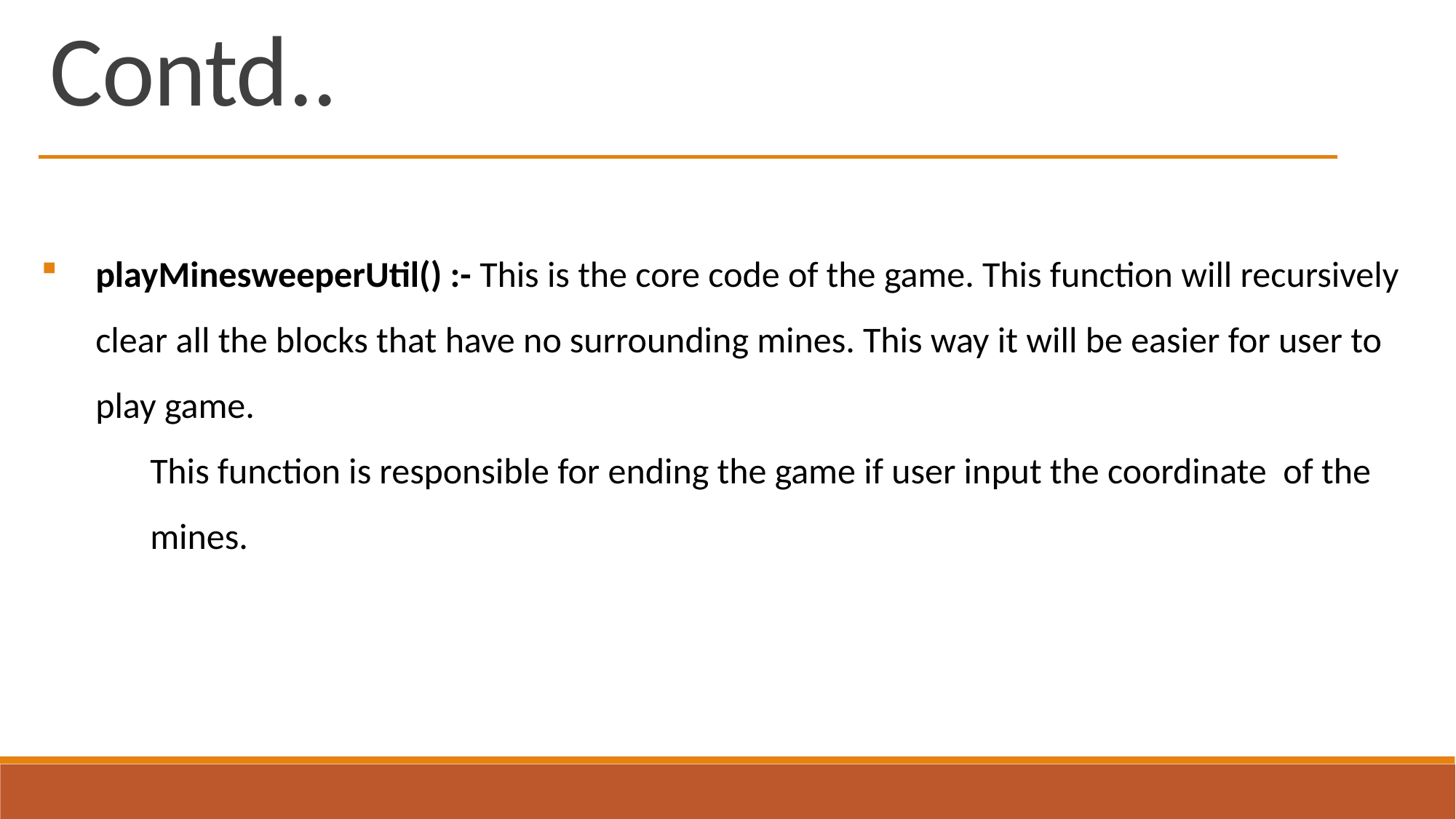

Contd..
playMinesweeperUtil() :- This is the core code of the game. This function will recursively clear all the blocks that have no surrounding mines. This way it will be easier for user to play game.
	This function is responsible for ending the game if user input the coordinate  of the 	mines.